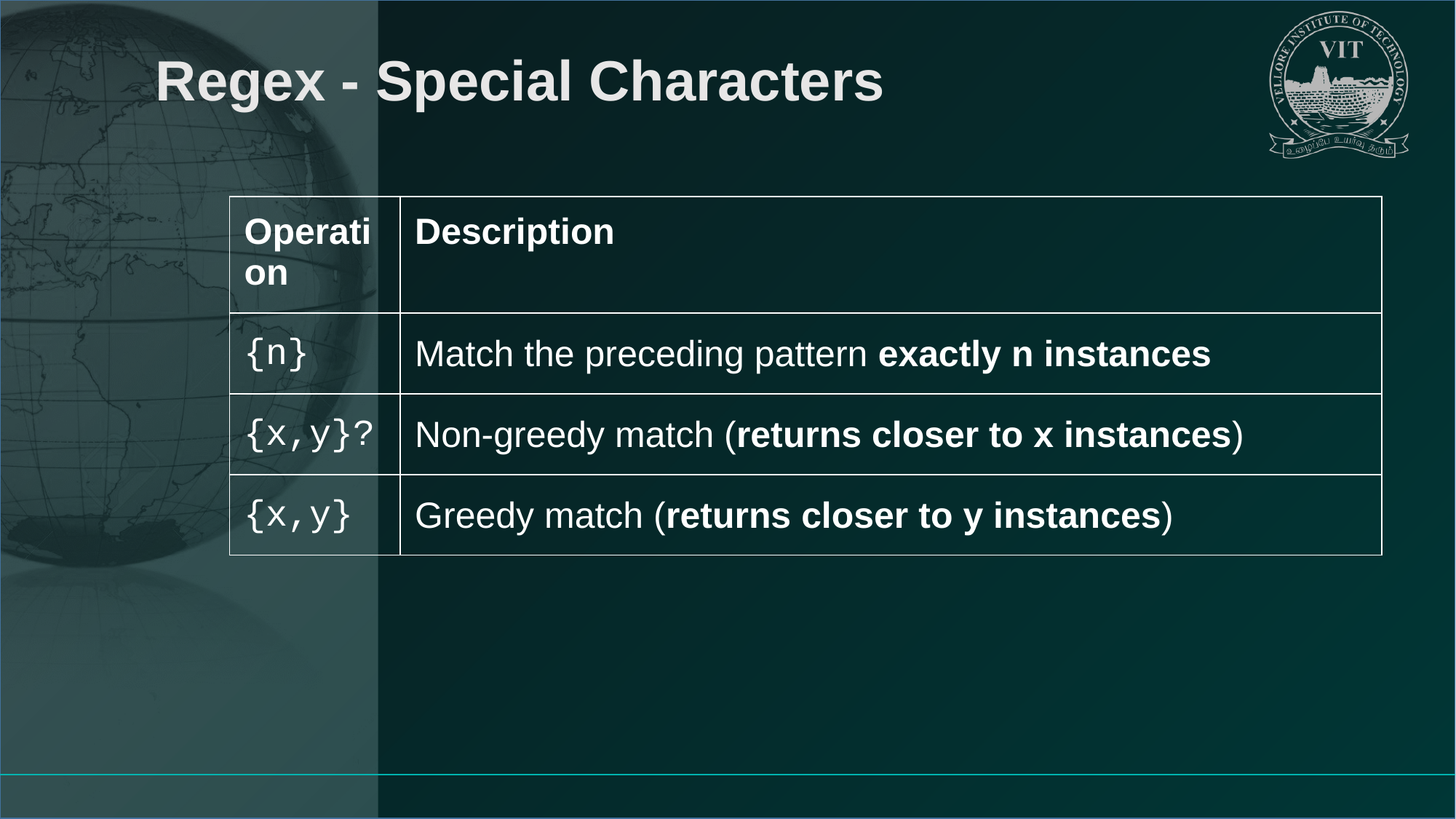

# Regex - Special Characters
| Operation | Description |
| --- | --- |
| {n} | Match the preceding pattern exactly n instances |
| {x,y}? | Non-greedy match (returns closer to x instances) |
| {x,y} | Greedy match (returns closer to y instances) |